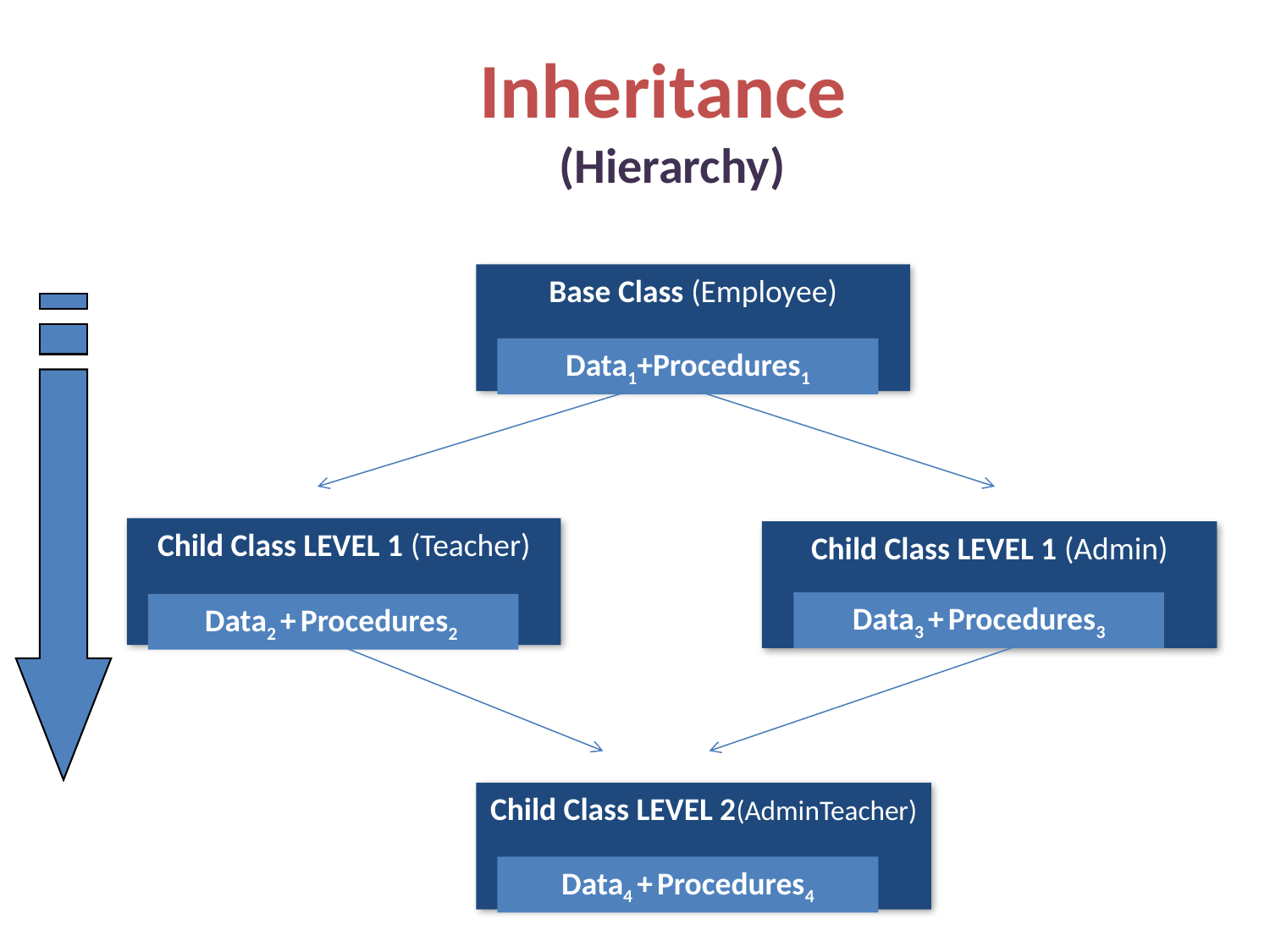

Inheritance
(Hierarchy)
Base Class (Employee)

Data1+Procedures1

Child Class LEVEL 1 (Teacher)

Child Class LEVEL 1 (Admin)

Data3 + Procedures3
Data2 + Procedures2
Child Class LEVEL 2(AdminTeacher)

Data4 + Procedures4